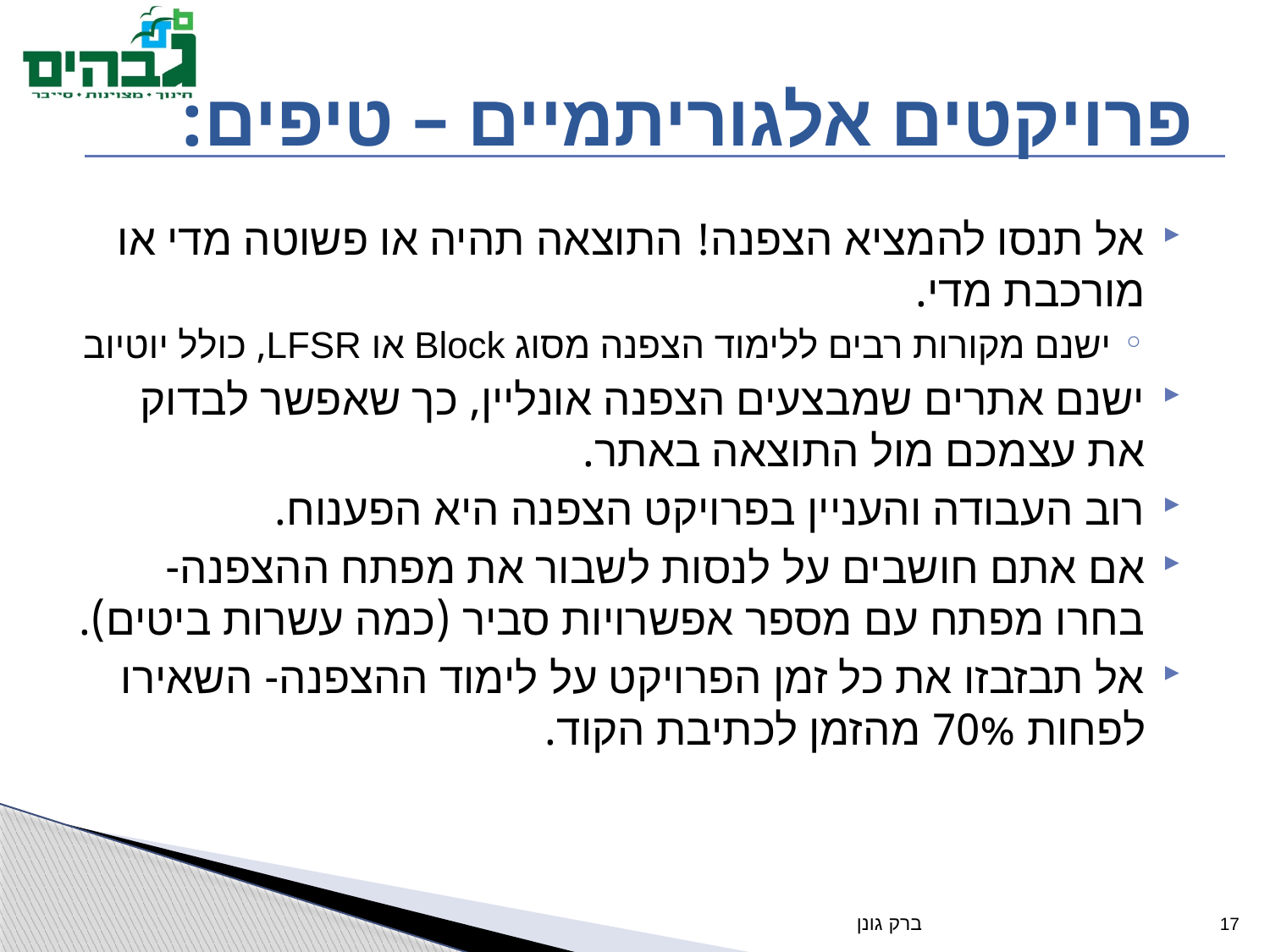

# פרויקטים אלגוריתמיים – טיפים:
אל תנסו להמציא הצפנה! התוצאה תהיה או פשוטה מדי או מורכבת מדי.
ישנם מקורות רבים ללימוד הצפנה מסוג Block או LFSR, כולל יוטיוב
ישנם אתרים שמבצעים הצפנה אונליין, כך שאפשר לבדוק את עצמכם מול התוצאה באתר.
רוב העבודה והעניין בפרויקט הצפנה היא הפענוח.
אם אתם חושבים על לנסות לשבור את מפתח ההצפנה- בחרו מפתח עם מספר אפשרויות סביר (כמה עשרות ביטים).
אל תבזבזו את כל זמן הפרויקט על לימוד ההצפנה- השאירו לפחות 70% מהזמן לכתיבת הקוד.
ברק גונן
17